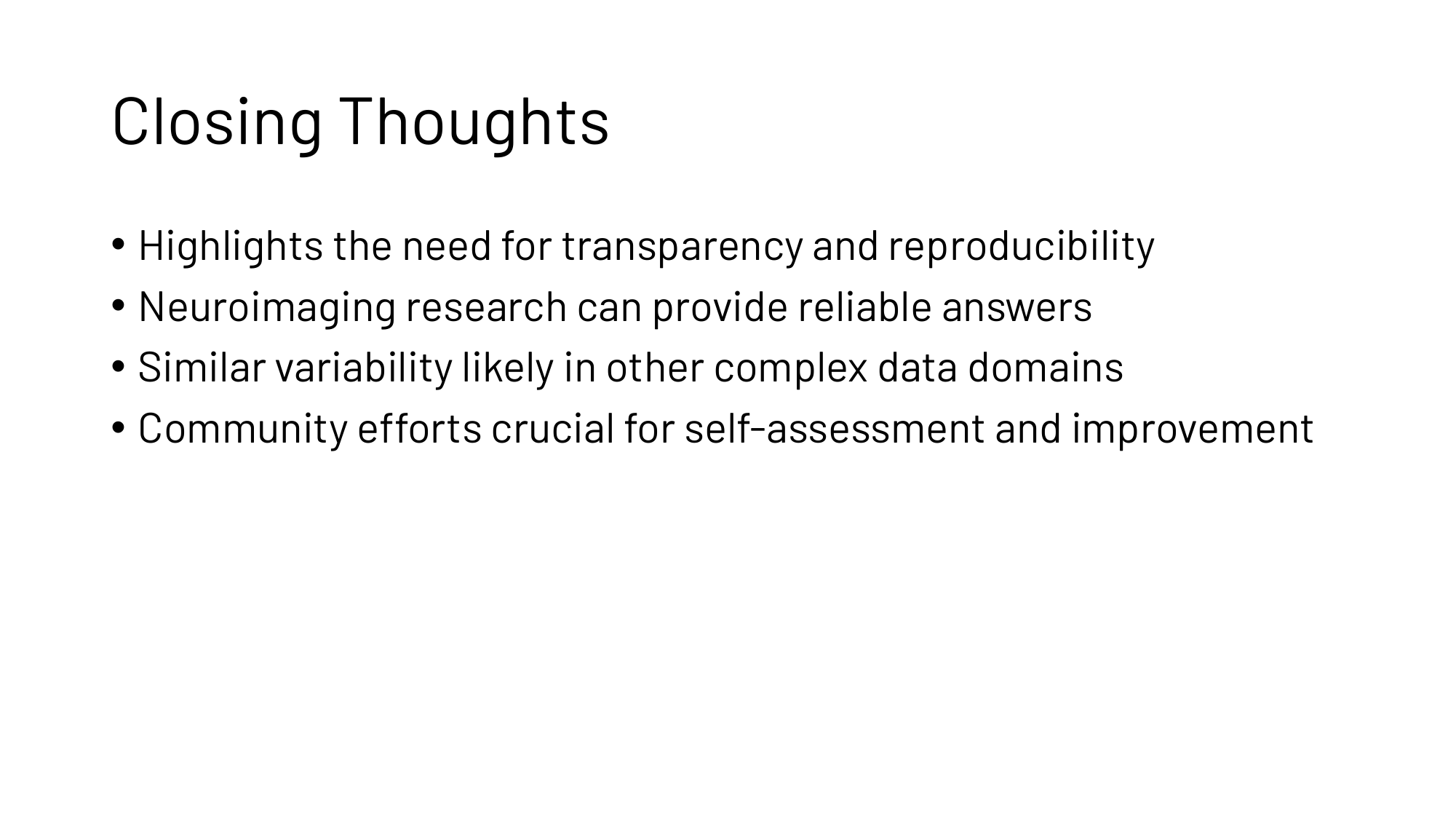

# Closing Thoughts
Highlights the need for transparency and reproducibility
Neuroimaging research can provide reliable answers
Similar variability likely in other complex data domains
Community efforts crucial for self-assessment and improvement